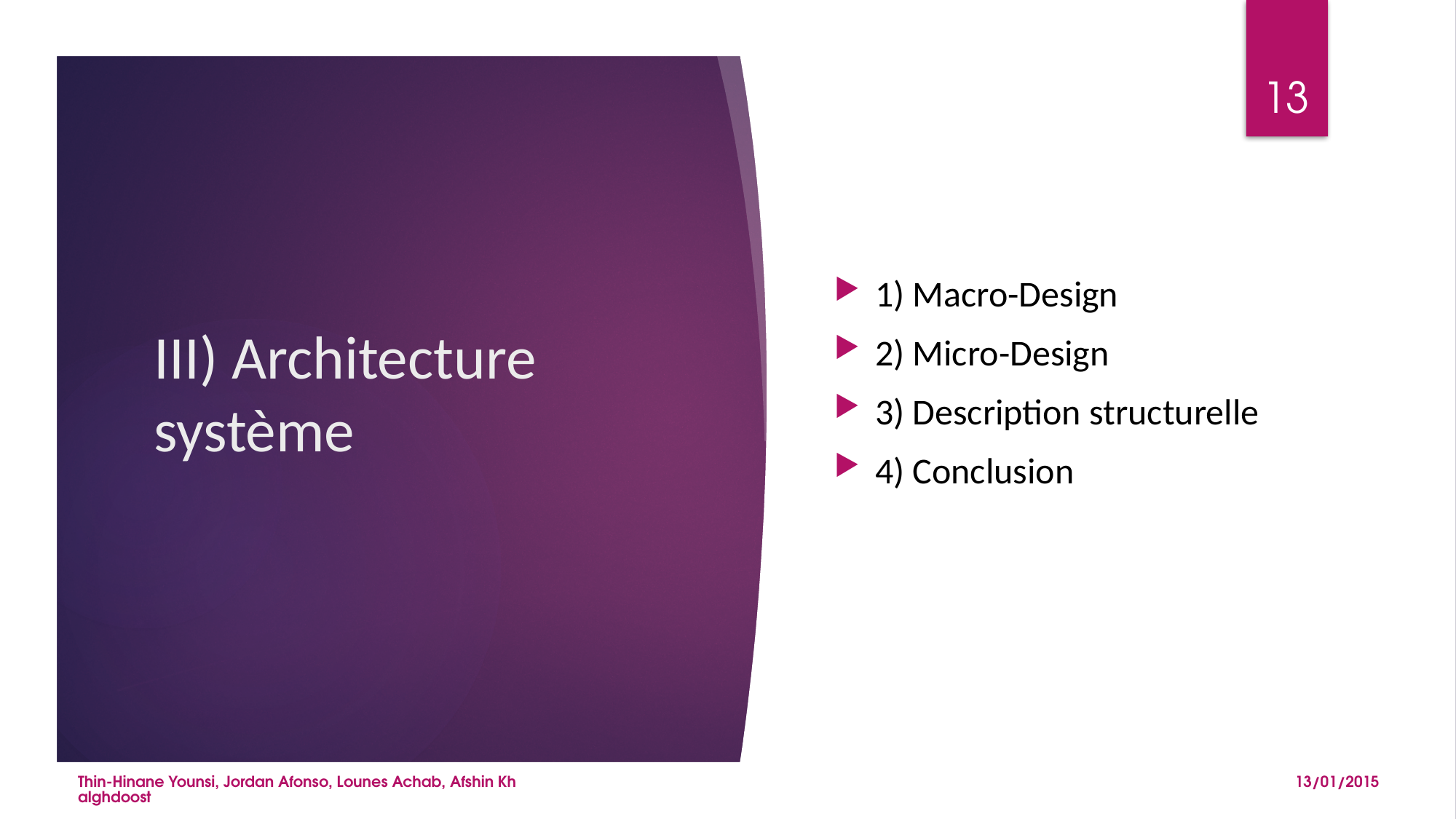

13
1) Macro-Design
2) Micro-Design
3) Description structurelle
4) Conclusion

# III) Architecture système
Thin-Hinane Younsi, Jordan Afonso, Lounes Achab, Afshin Khalghdoost
13/01/2015